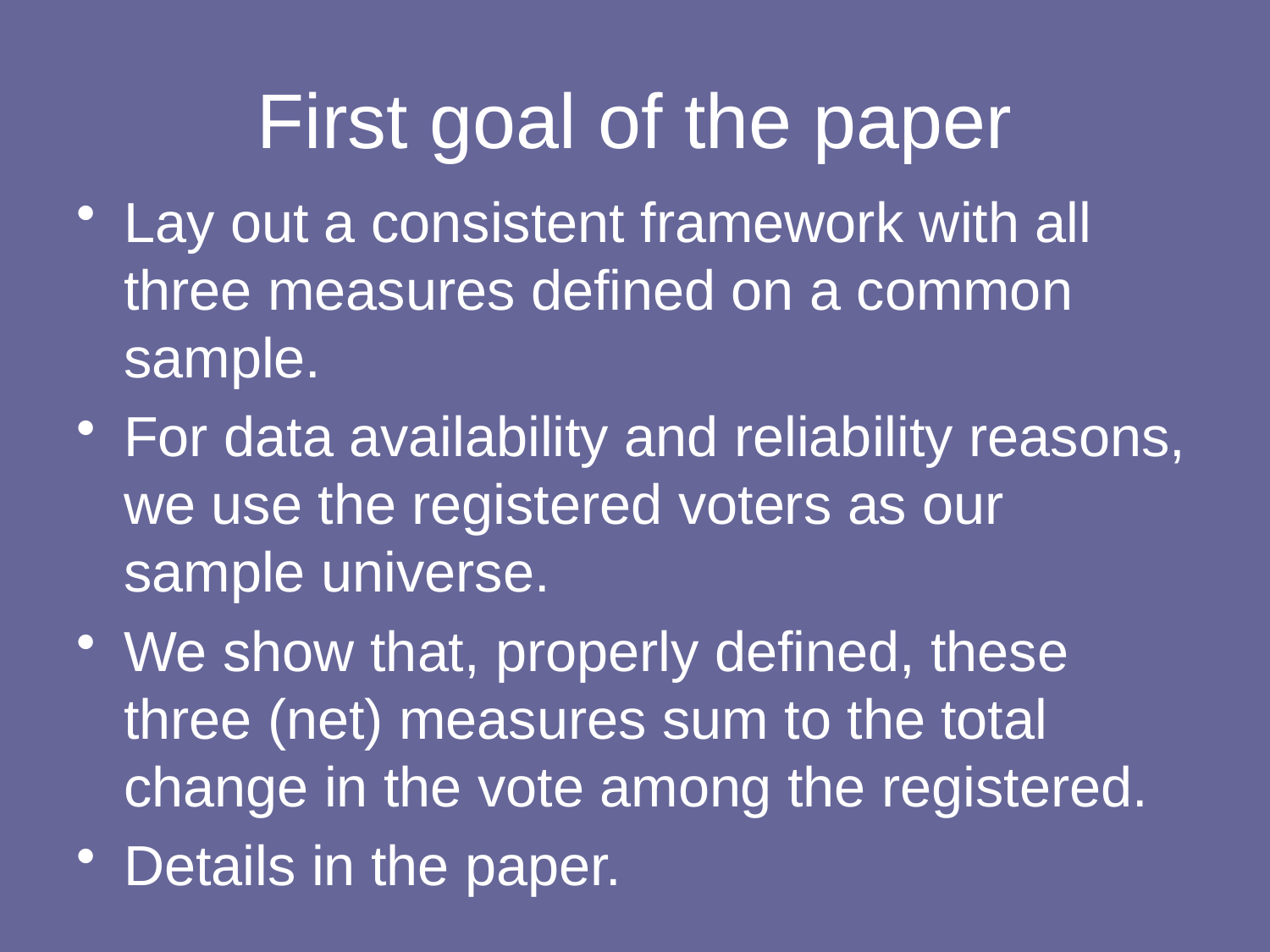

# First goal of the paper
Lay out a consistent framework with all three measures defined on a common sample.
For data availability and reliability reasons, we use the registered voters as our sample universe.
We show that, properly defined, these three (net) measures sum to the total change in the vote among the registered.
Details in the paper.